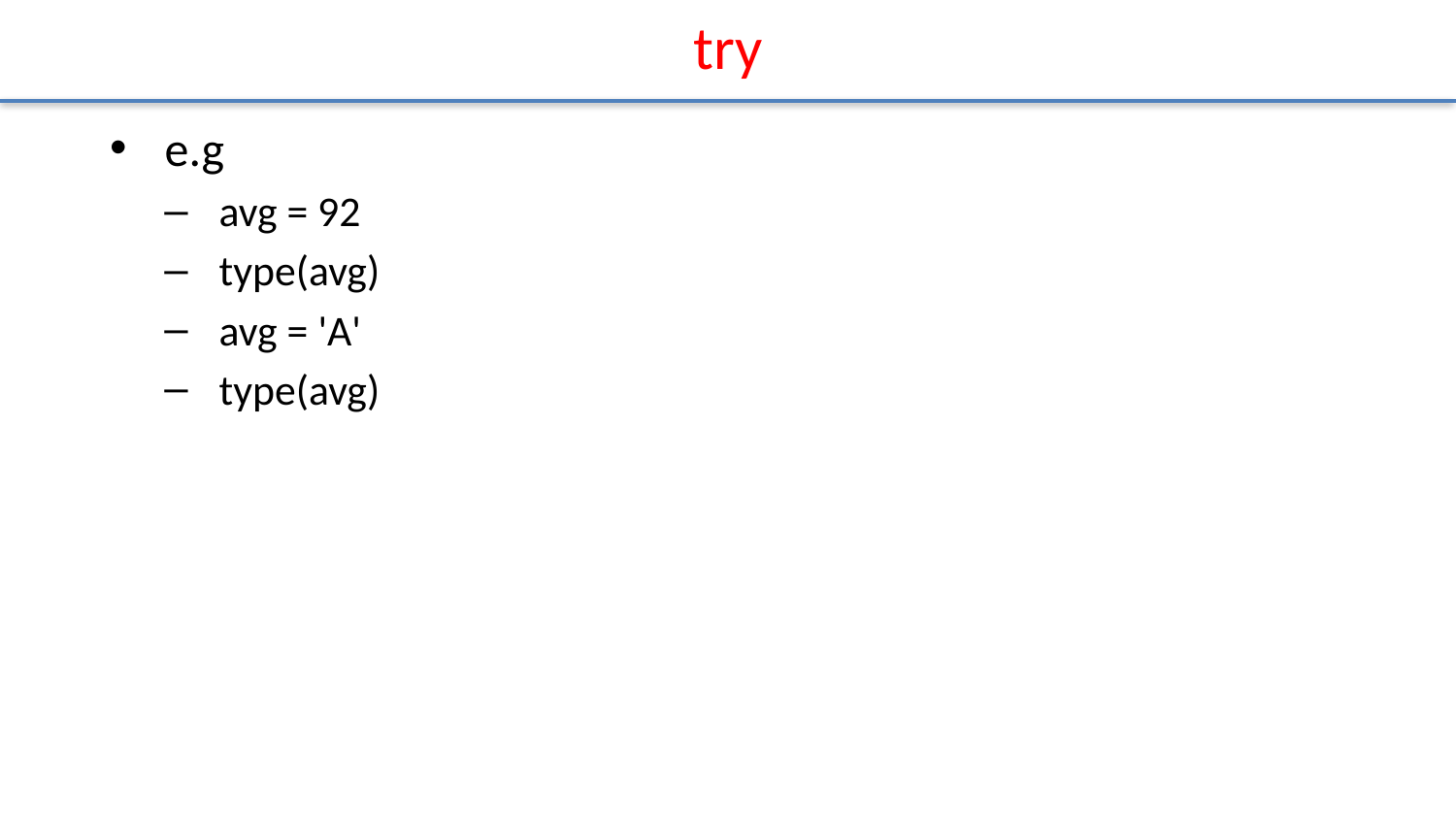

# try
e.g
avg = 92
type(avg)
avg = 'A'
type(avg)